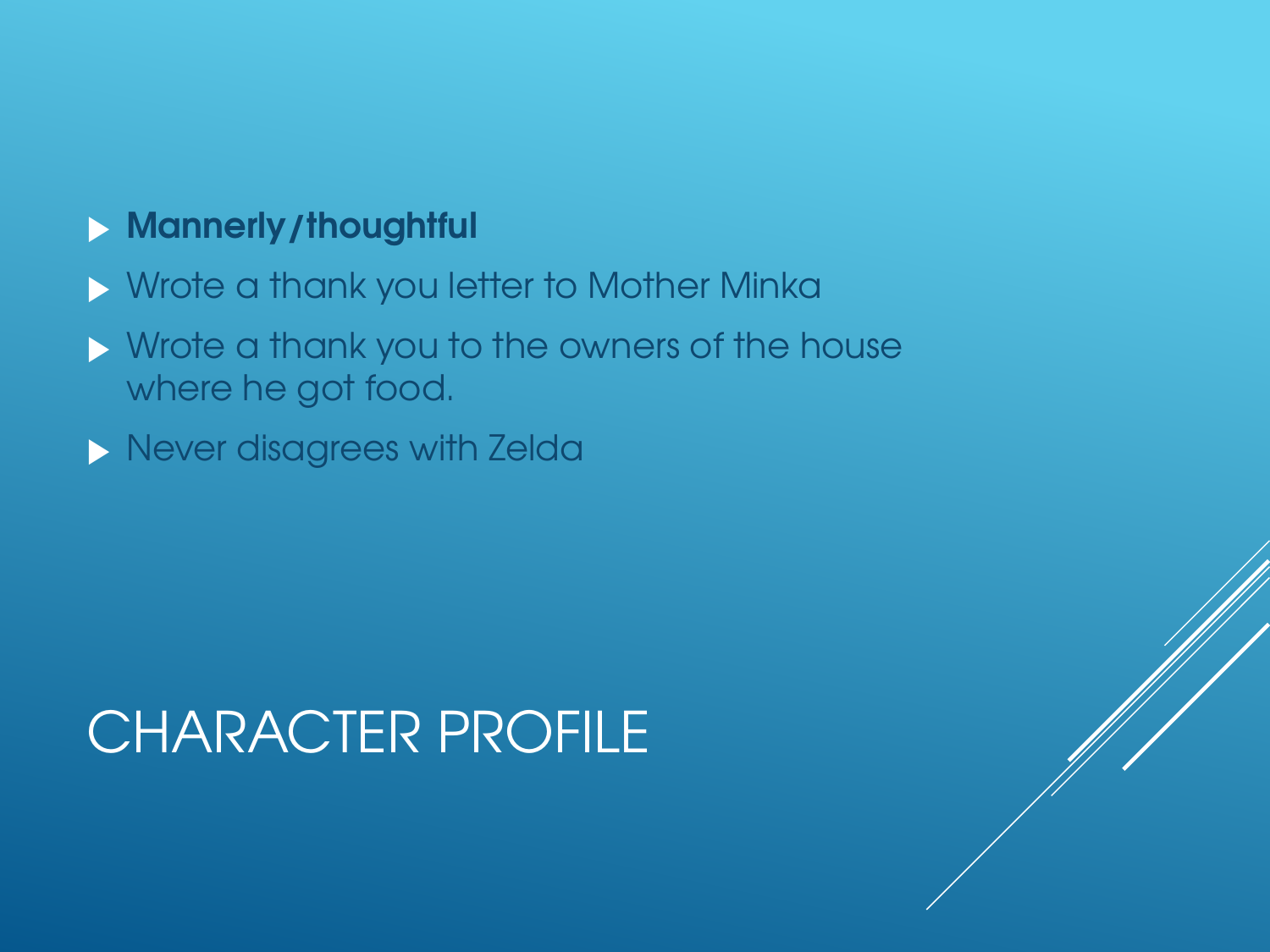

Mannerly/thoughtful
Wrote a thank you letter to Mother Minka
Wrote a thank you to the owners of the house where he got food.
Never disagrees with Zelda
# CHARACTER PROFILE